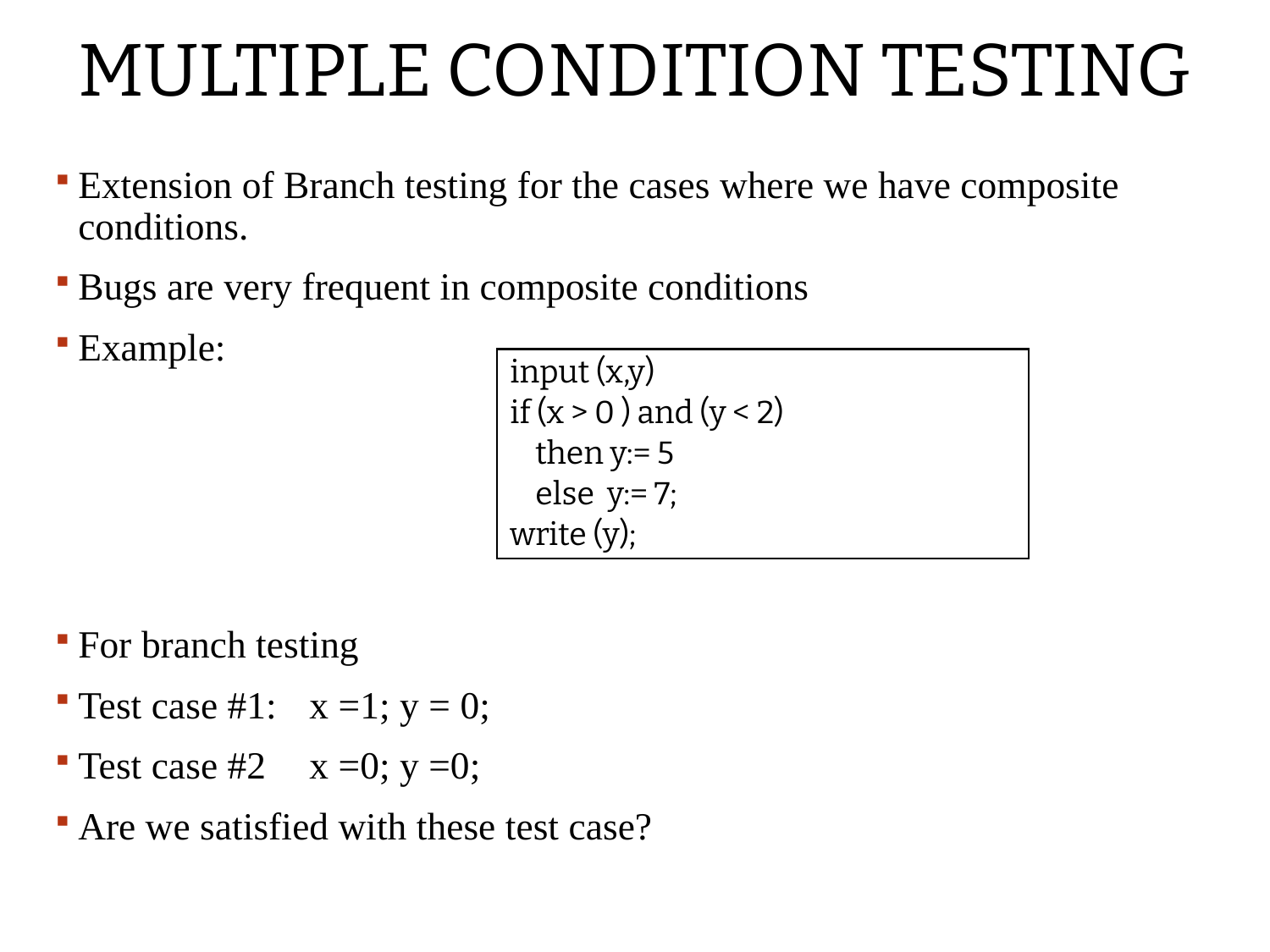

# Multiple condition testing
Extension of Branch testing for the cases where we have composite conditions.
Bugs are very frequent in composite conditions
Example:

For branch testing
Test case #1:	x =1; y = 0;
Test case #2 	x =0; y =0;
Are we satisfied with these test case?

input (x,y)
if (x > 0 ) and (y < 2)
    then y:= 5
    else  y:= 7;
write (y);